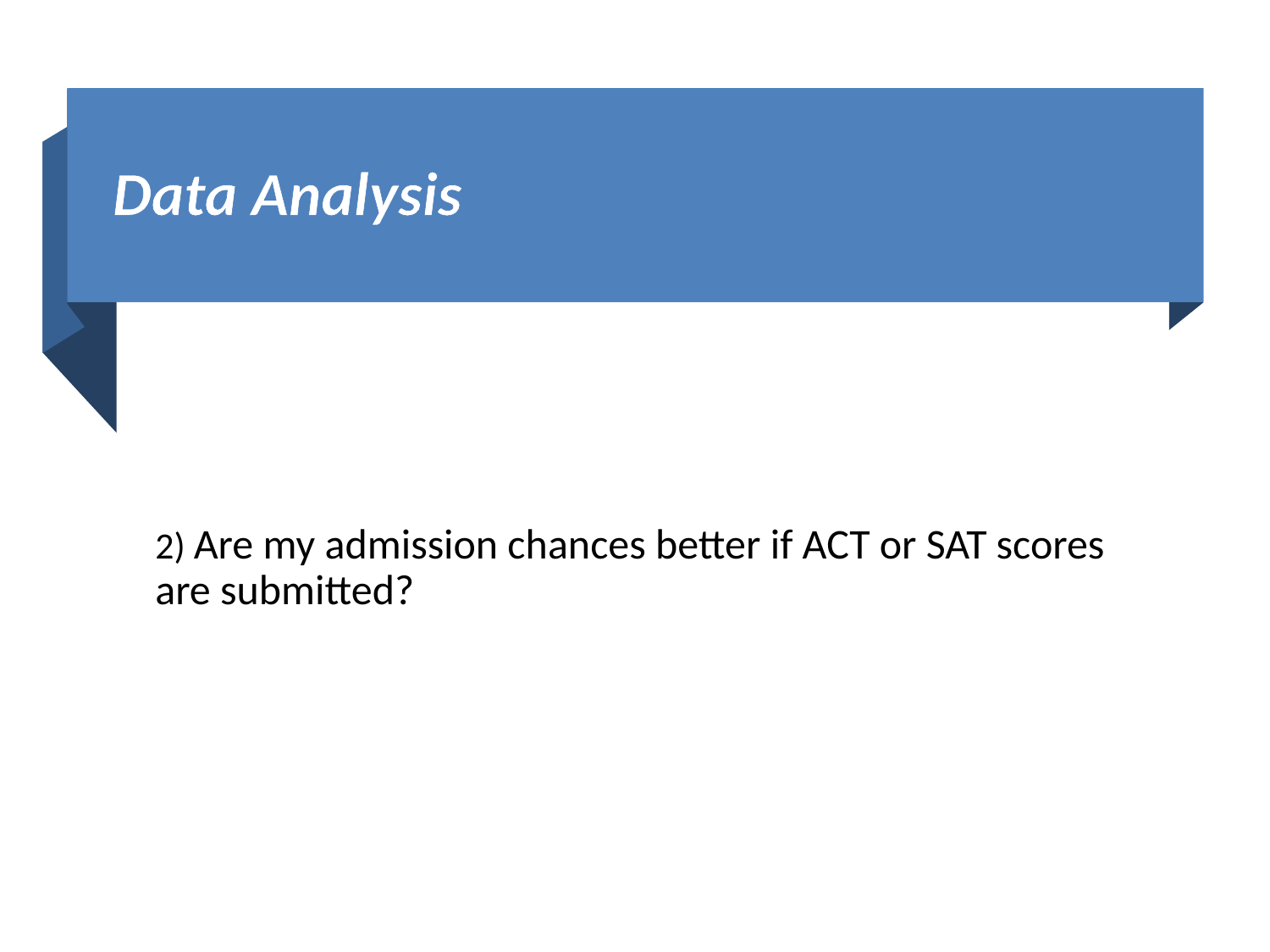

# Data Analysis

2) Are my admission chances better if ACT or SAT scores are submitted?